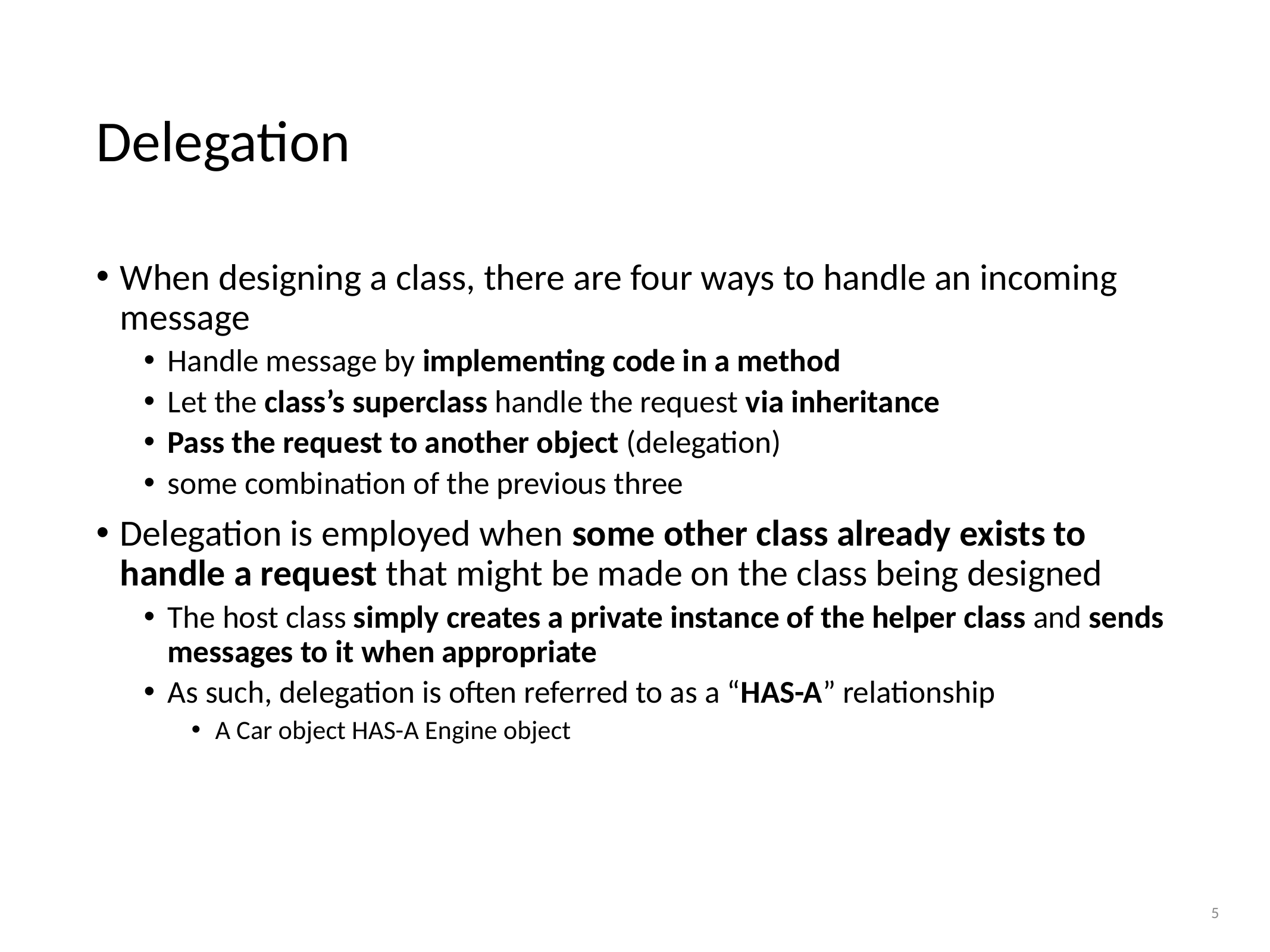

# Delegation
When designing a class, there are four ways to handle an incoming message
Handle message by implementing code in a method
Let the class’s superclass handle the request via inheritance
Pass the request to another object (delegation)
some combination of the previous three
Delegation is employed when some other class already exists to handle a request that might be made on the class being designed
The host class simply creates a private instance of the helper class and sends messages to it when appropriate
As such, delegation is often referred to as a “HAS-A” relationship
A Car object HAS-A Engine object

5